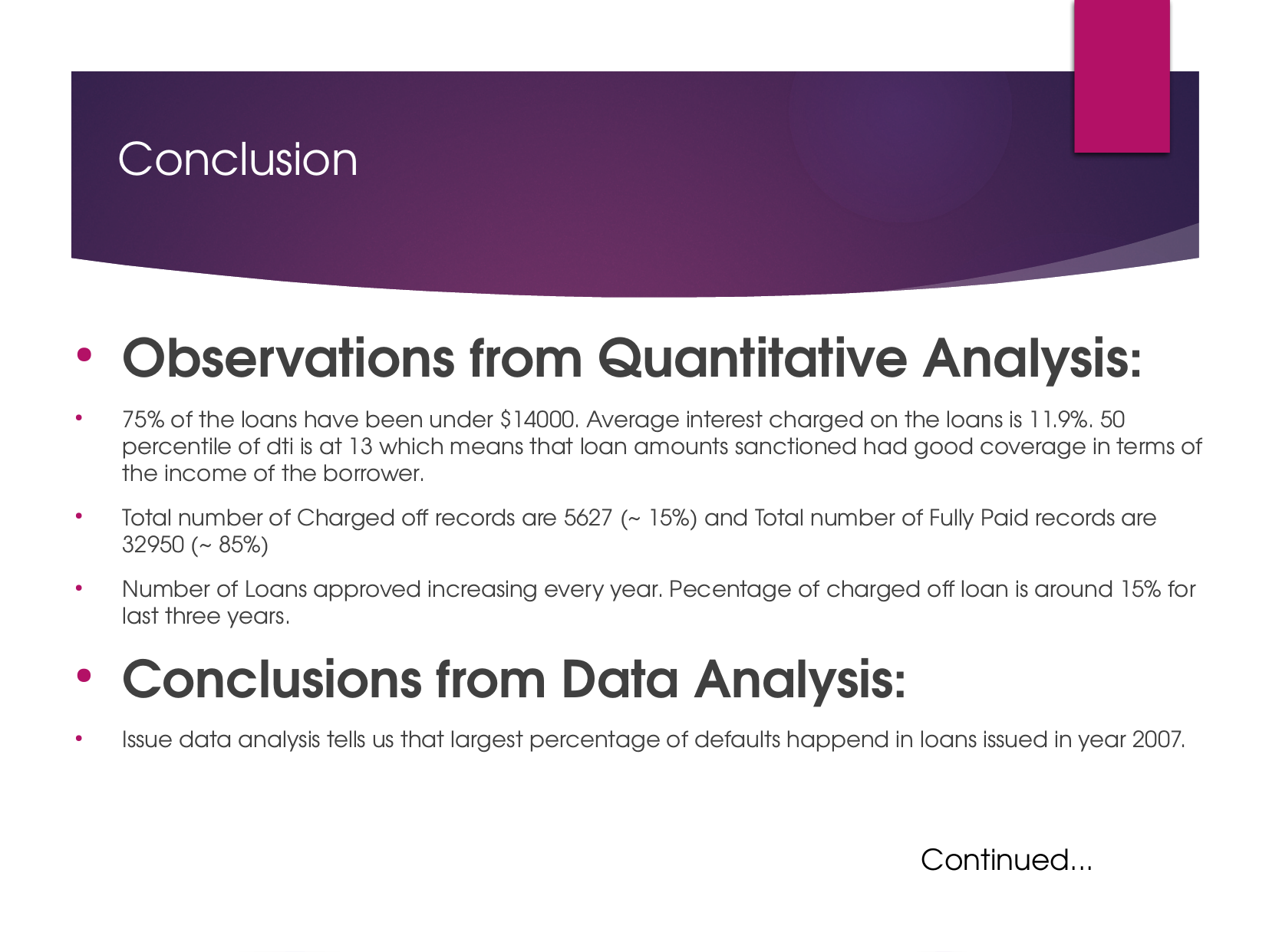

Conclusion
Observations from Quantitative Analysis:
75% of the loans have been under $14000. Average interest charged on the loans is 11.9%. 50 percentile of dti is at 13 which means that loan amounts sanctioned had good coverage in terms of the income of the borrower.
Total number of Charged off records are 5627 (~ 15%) and Total number of Fully Paid records are 32950 (~ 85%)
Number of Loans approved increasing every year. Pecentage of charged off loan is around 15% for last three years.
Conclusions from Data Analysis:
Issue data analysis tells us that largest percentage of defaults happend in loans issued in year 2007.

Continued...